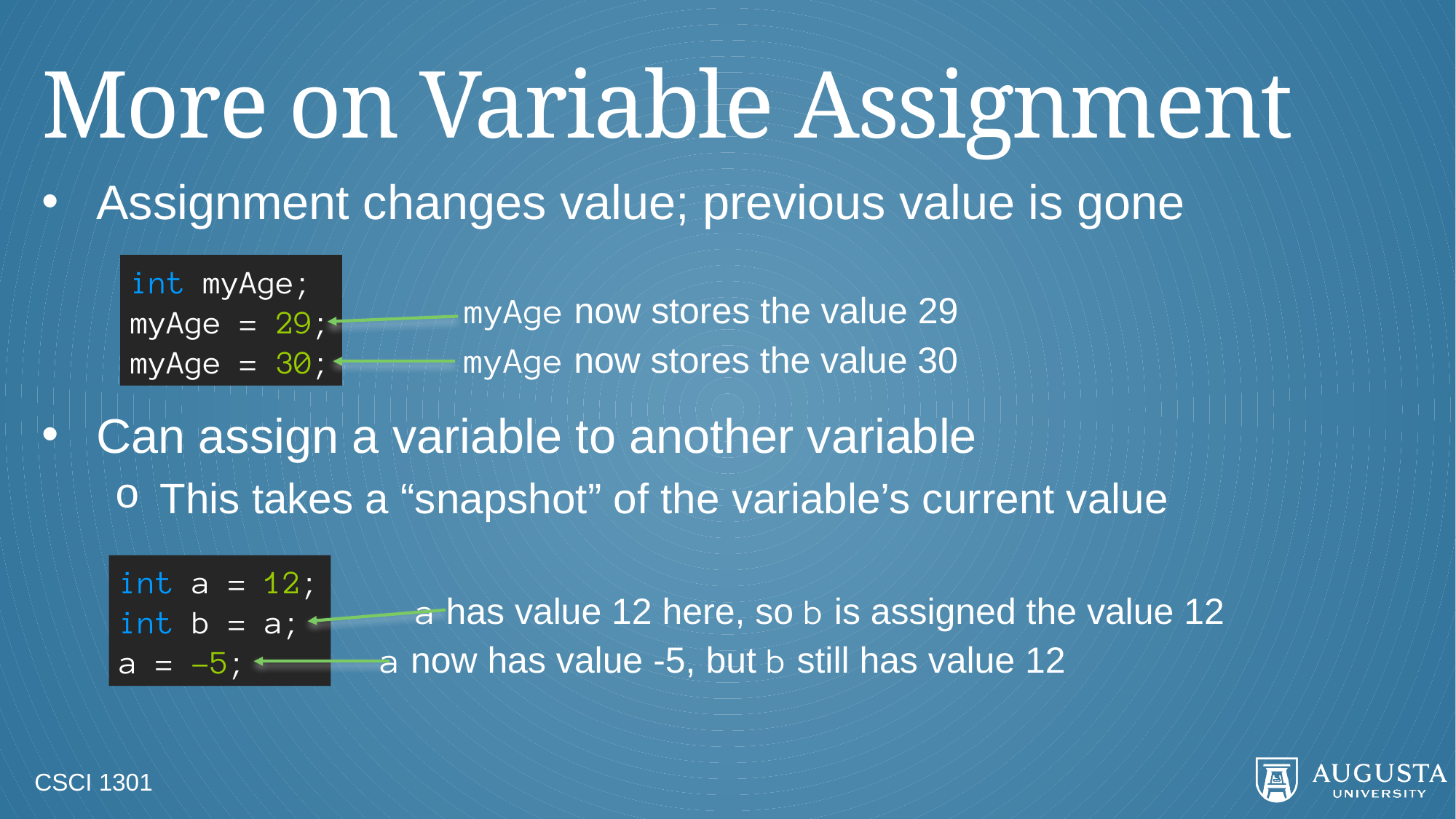

# More on Variable Assignment
Assignment changes value; previous value is gone

Can assign a variable to another variable
This takes a “snapshot” of the variable’s current value
int myAge;
myAge = 29;
myAge = 30;
myAge now stores the value 29
myAge now stores the value 30
int a = 12;
int b = a;
a = -5;
a has value 12 here, so b is assigned the value 12
a now has value -5, but b still has value 12
CSCI 1301